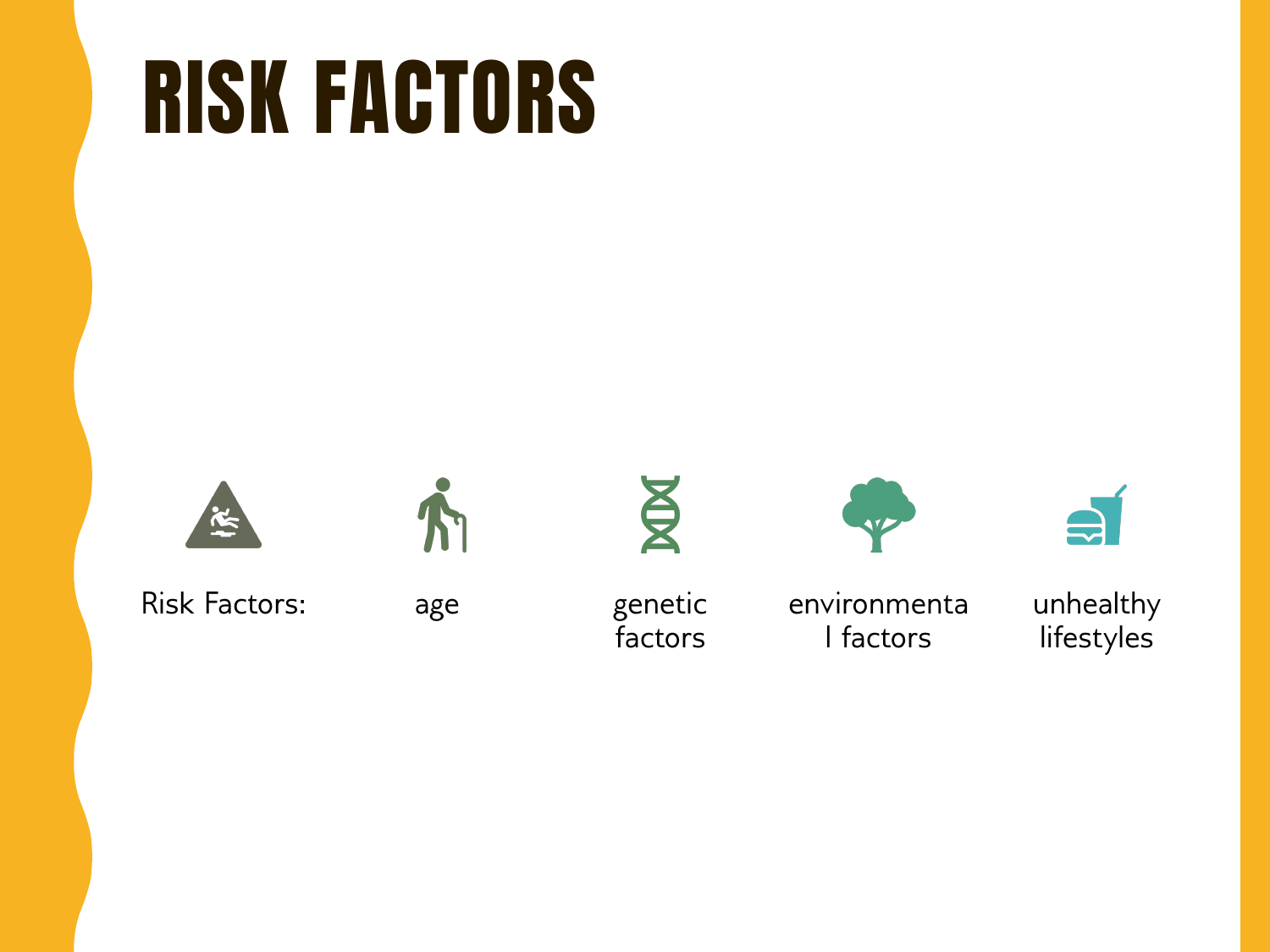

# risk factors
Risk Factors:
age
genetic factors
environmental factors
unhealthy lifestyles